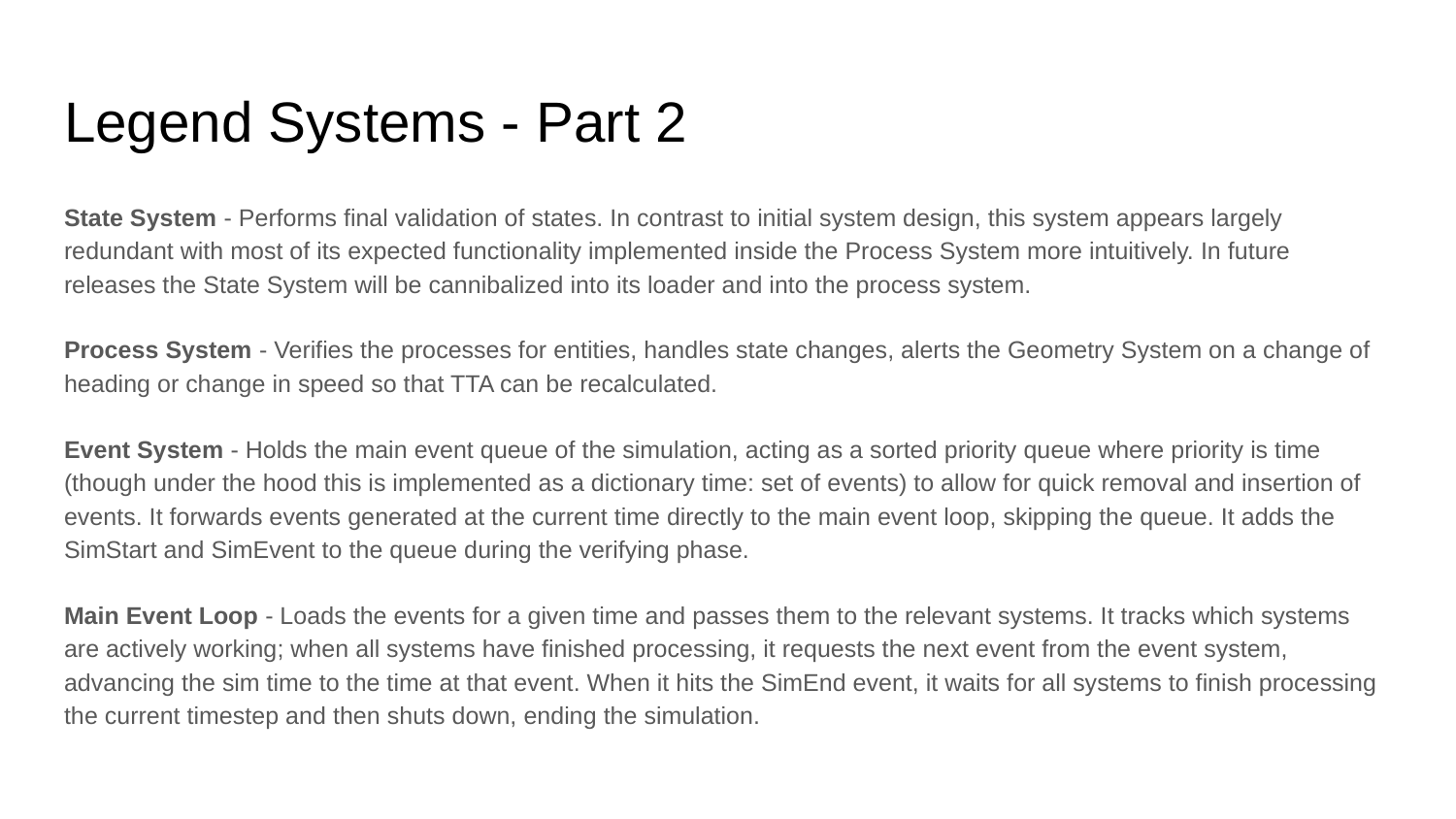

# Legend Systems - Part 2
State System - Performs final validation of states. In contrast to initial system design, this system appears largely redundant with most of its expected functionality implemented inside the Process System more intuitively. In future releases the State System will be cannibalized into its loader and into the process system.
Process System - Verifies the processes for entities, handles state changes, alerts the Geometry System on a change of heading or change in speed so that TTA can be recalculated.
Event System - Holds the main event queue of the simulation, acting as a sorted priority queue where priority is time (though under the hood this is implemented as a dictionary time: set of events) to allow for quick removal and insertion of events. It forwards events generated at the current time directly to the main event loop, skipping the queue. It adds the SimStart and SimEvent to the queue during the verifying phase.
Main Event Loop - Loads the events for a given time and passes them to the relevant systems. It tracks which systems are actively working; when all systems have finished processing, it requests the next event from the event system, advancing the sim time to the time at that event. When it hits the SimEnd event, it waits for all systems to finish processing the current timestep and then shuts down, ending the simulation.